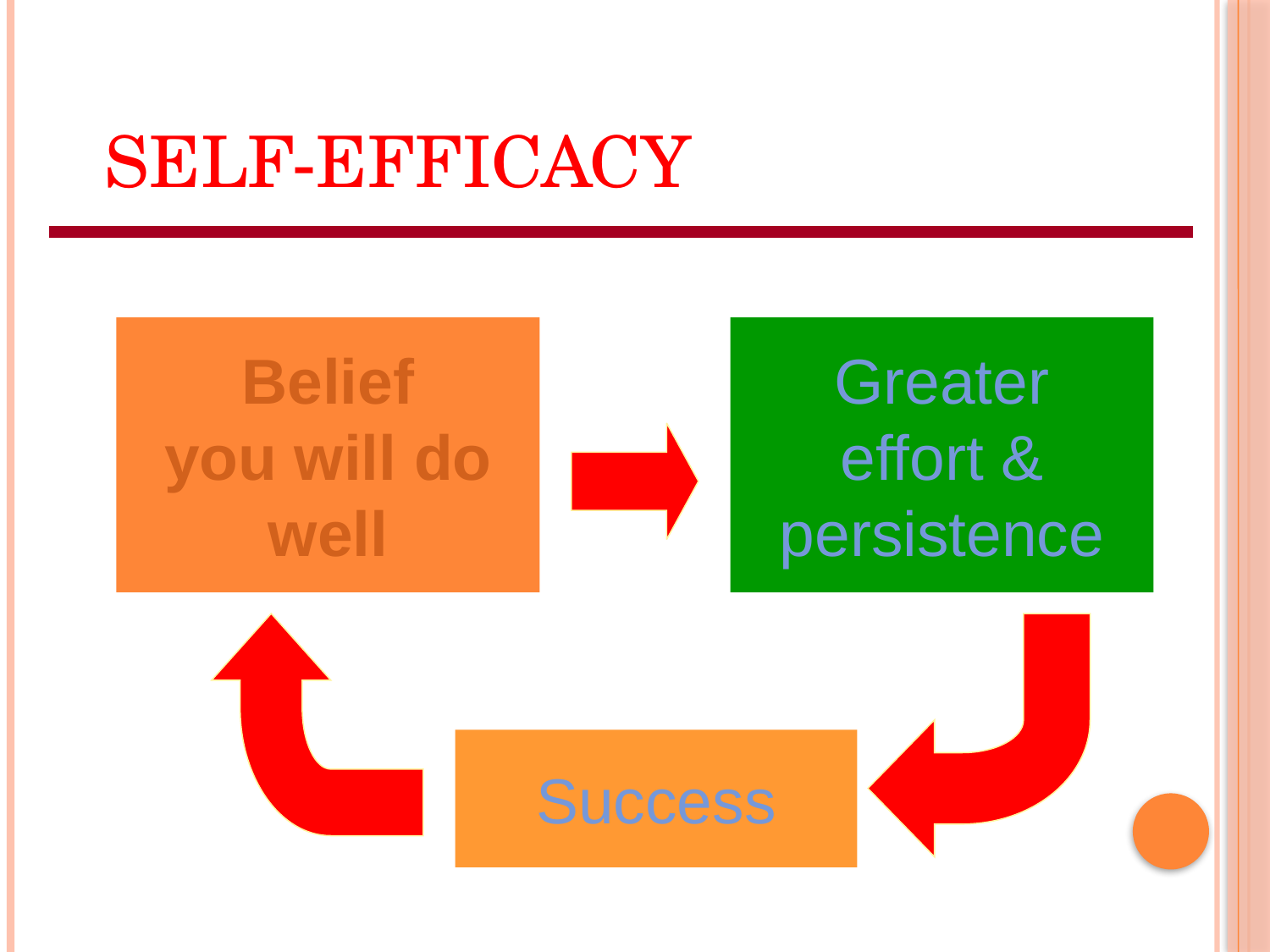

# Self-Efficacy

Belief
you will do
well
Greater
effort &
persistence

Success